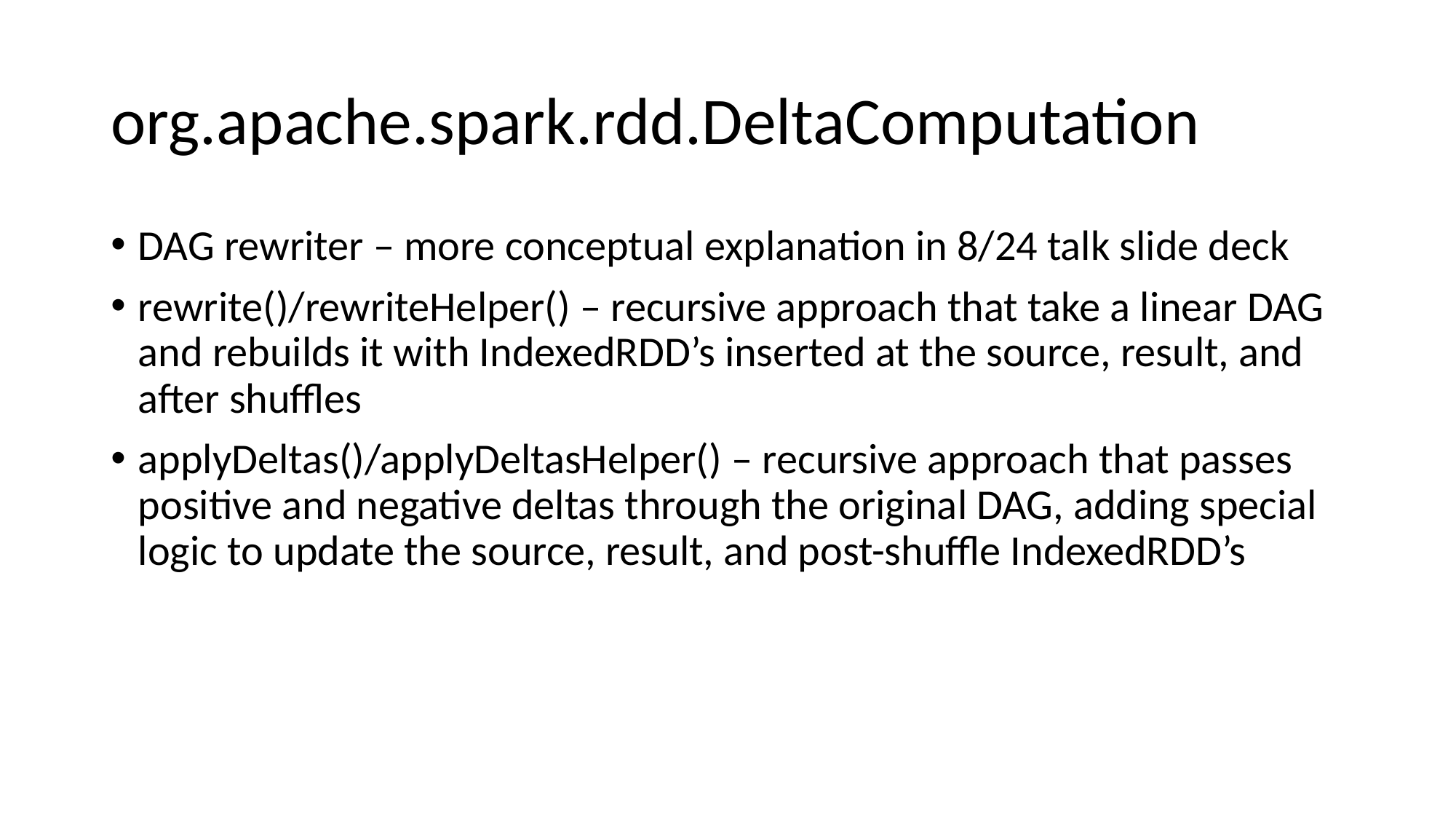

# org.apache.spark.rdd.DeltaComputation
DAG rewriter – more conceptual explanation in 8/24 talk slide deck
rewrite()/rewriteHelper() – recursive approach that take a linear DAG and rebuilds it with IndexedRDD’s inserted at the source, result, and after shuffles
applyDeltas()/applyDeltasHelper() – recursive approach that passes positive and negative deltas through the original DAG, adding special logic to update the source, result, and post-shuffle IndexedRDD’s